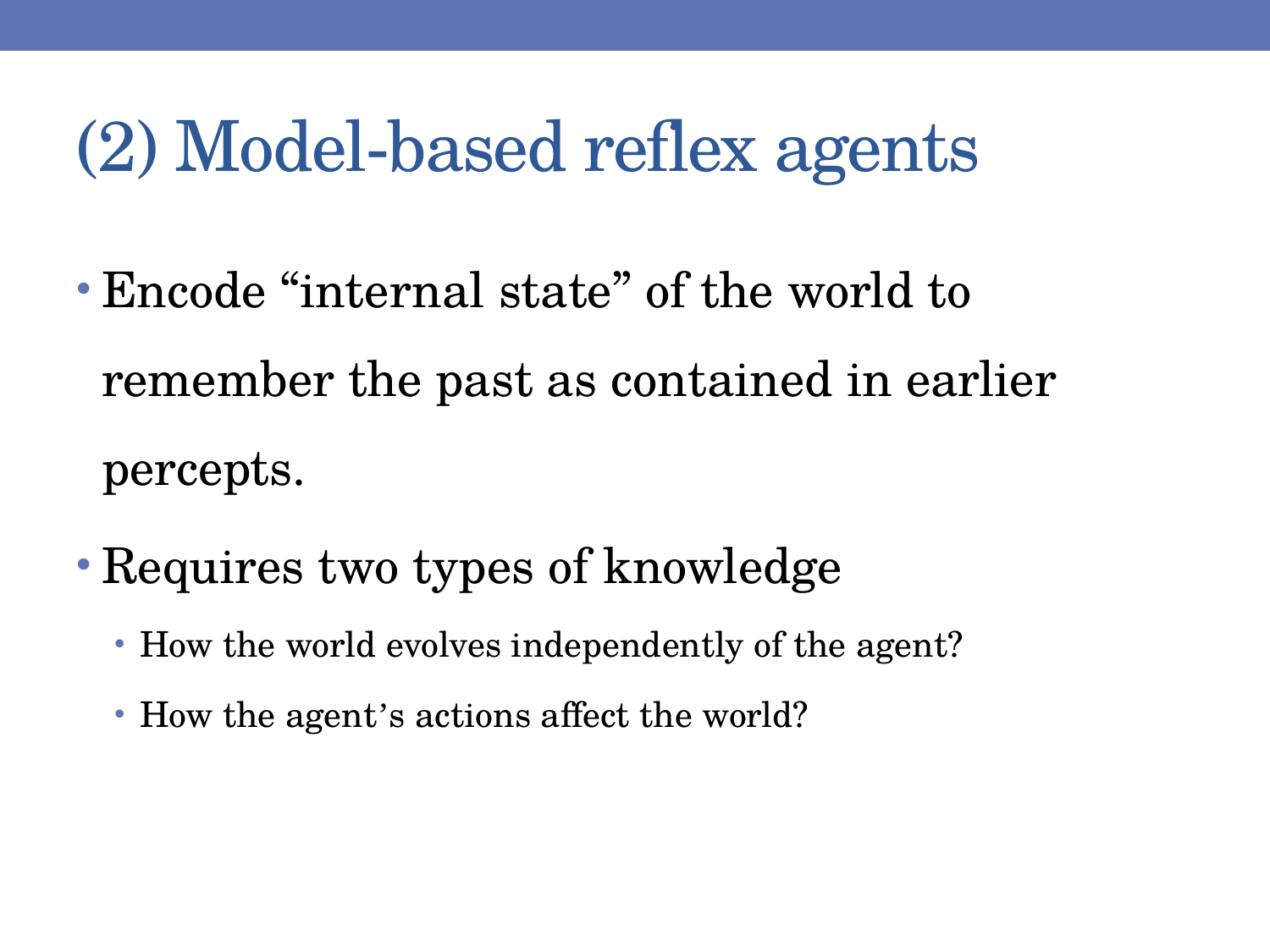

# (2) Model-based reflex agents
Encode “internal state” of the world to remember the past as contained in earlier percepts.
Requires two types of knowledge
How the world evolves independently of the agent?
How the agent’s actions affect the world?